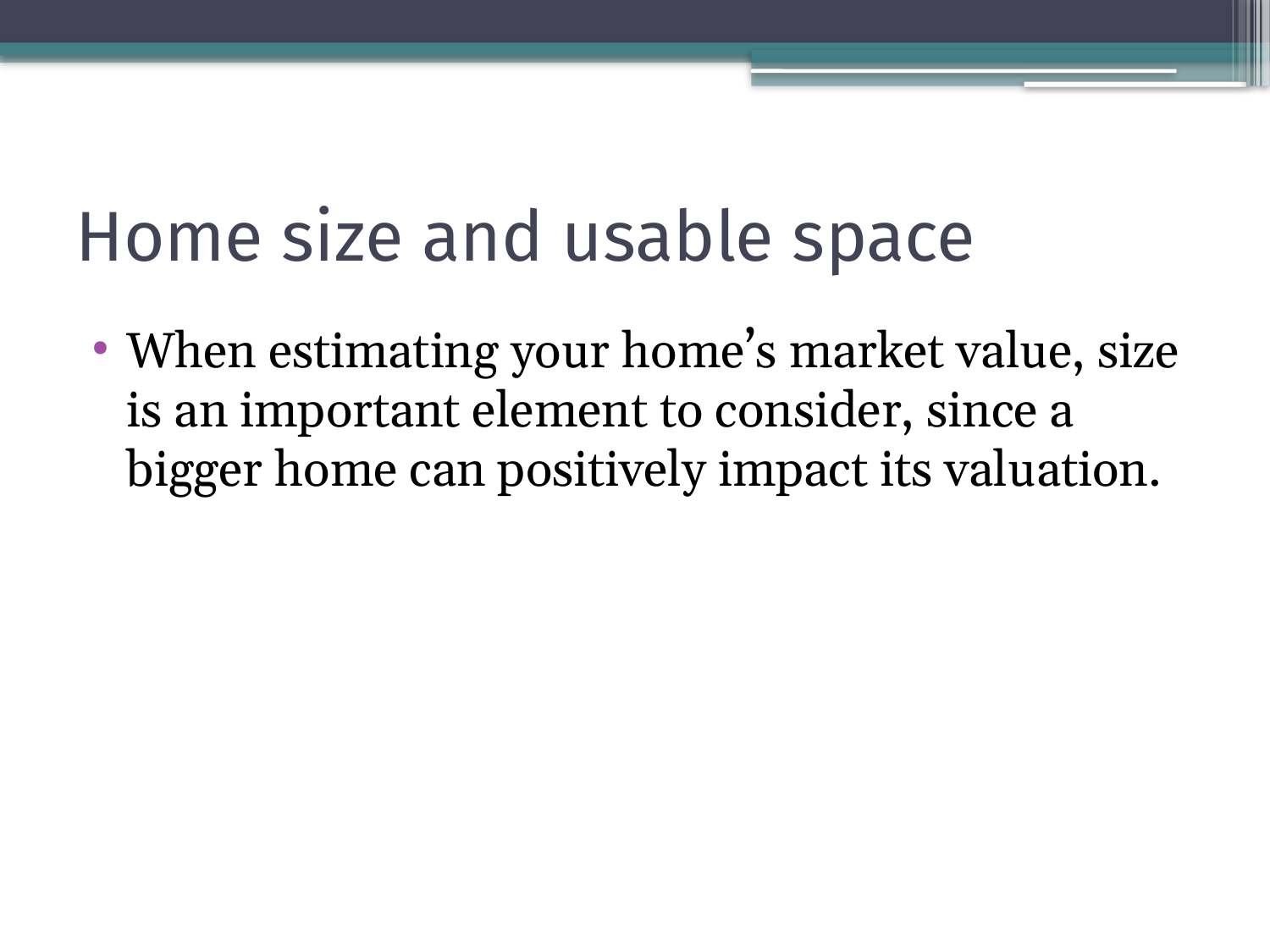

# Home size and usable space
When estimating your home’s market value, size is an important element to consider, since a bigger home can positively impact its valuation.